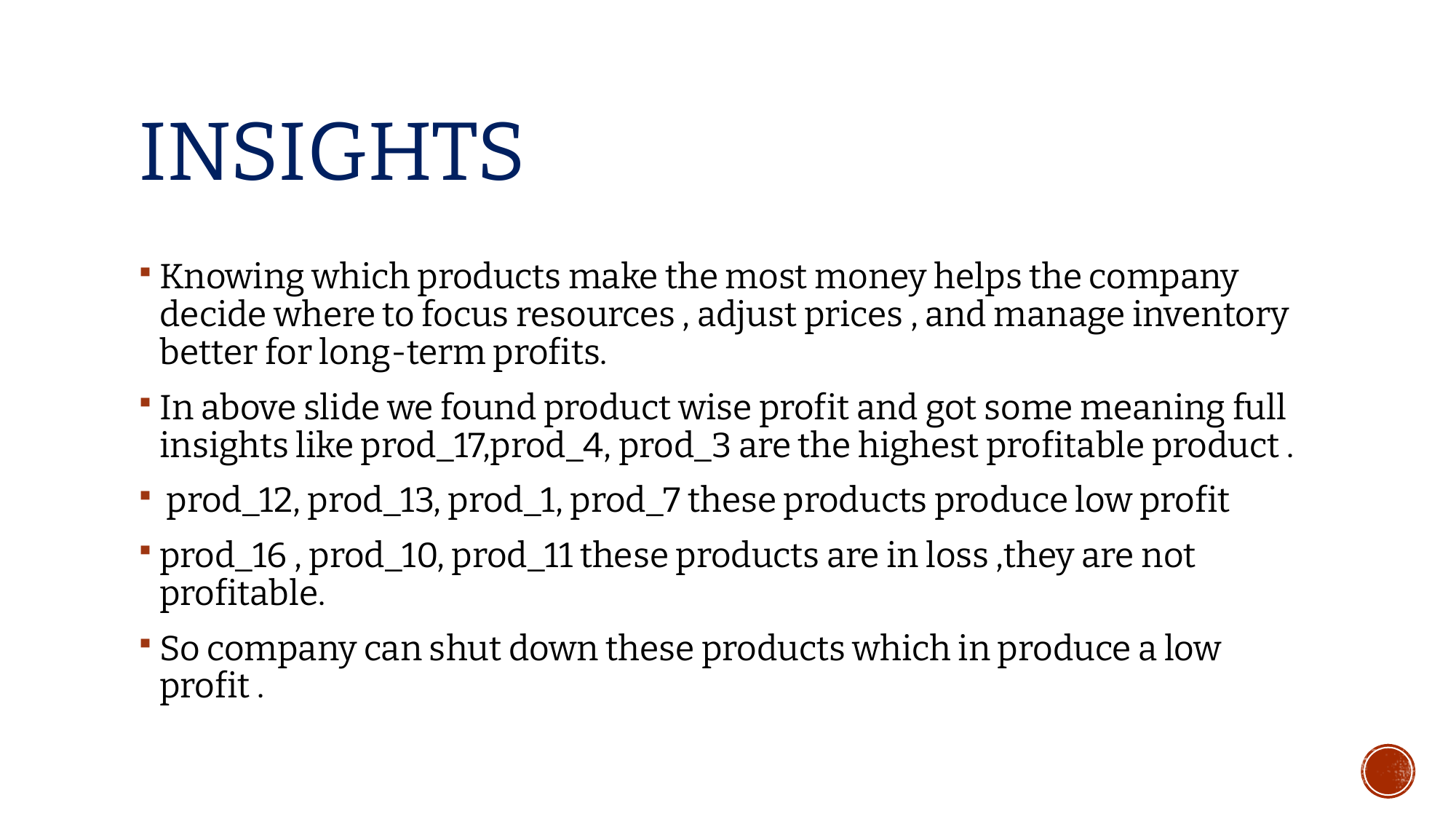

# insights
Knowing which products make the most money helps the company decide where to focus resources , adjust prices , and manage inventory better for long-term profits.
In above slide we found product wise profit and got some meaning full insights like prod_17,prod_4, prod_3 are the highest profitable product .
 prod_12, prod_13, prod_1, prod_7 these products produce low profit
prod_16 , prod_10, prod_11 these products are in loss ,they are not profitable.
So company can shut down these products which in produce a low profit .